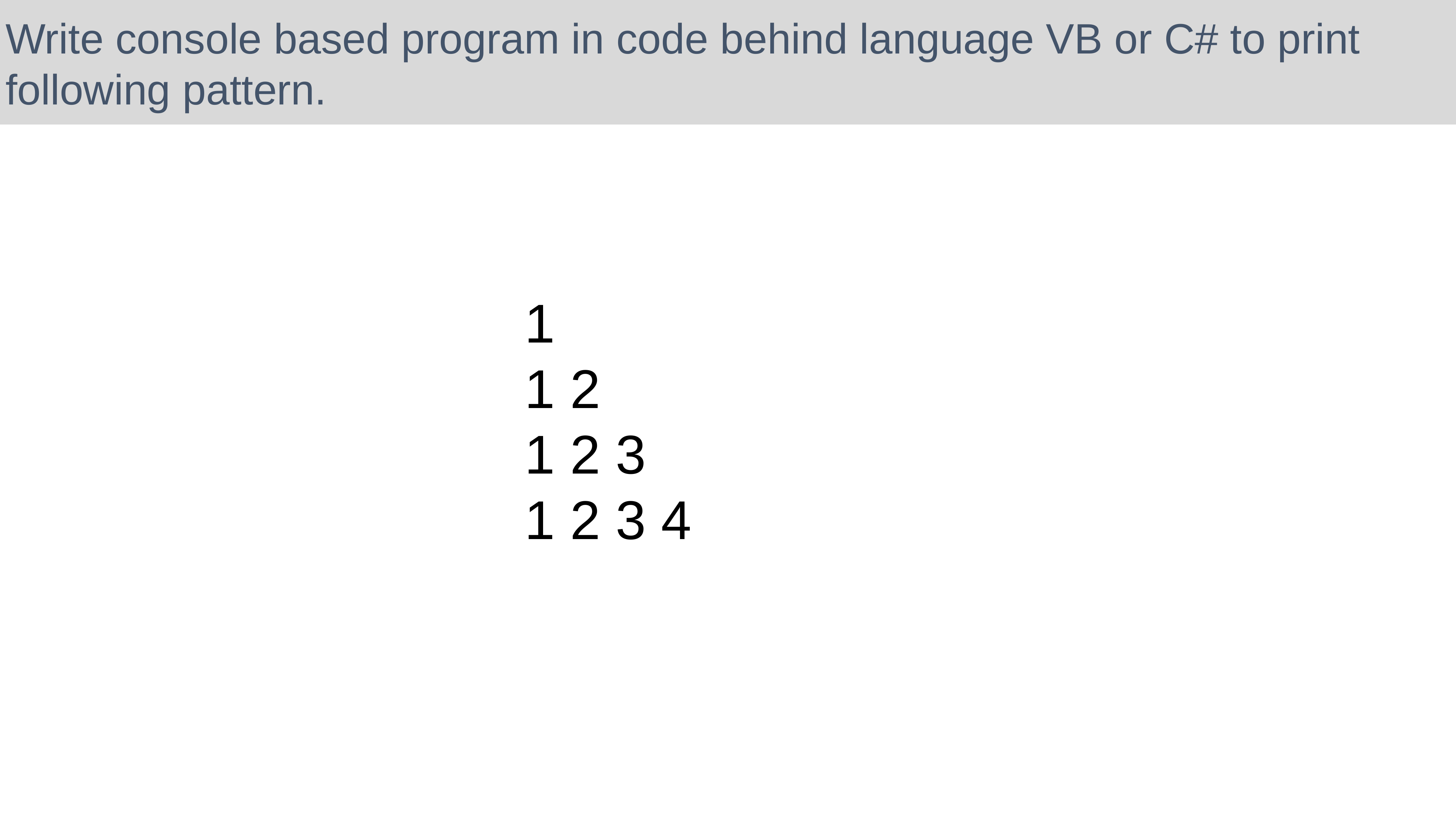

Write console based program in code behind language VB or C# to print following pattern.
1
1 2
1 2 3
1 2 3 4